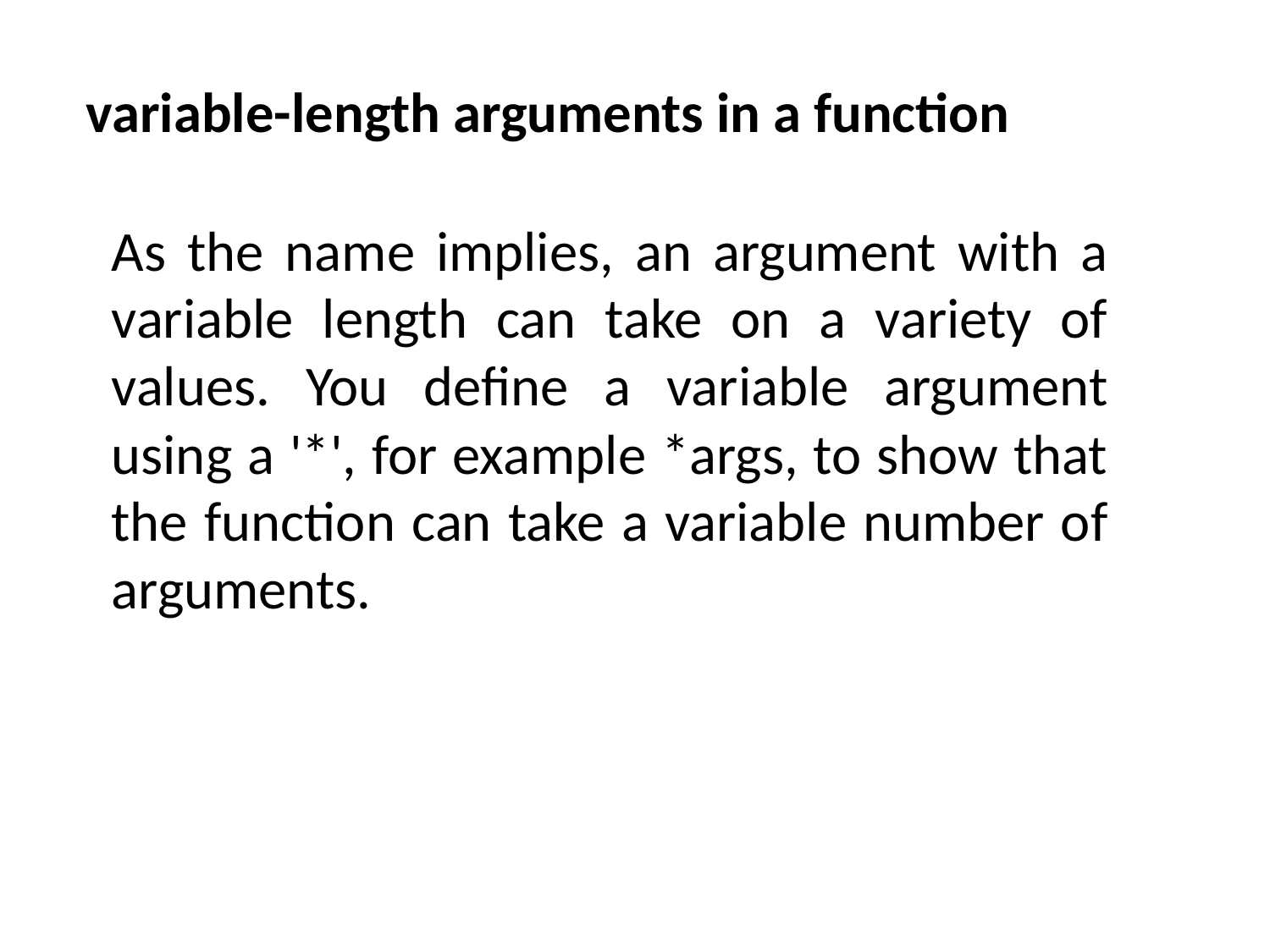

variable-length arguments in a function
As the name implies, an argument with a variable length can take on a variety of values. You define a variable argument using a '*', for example *args, to show that the function can take a variable number of arguments.